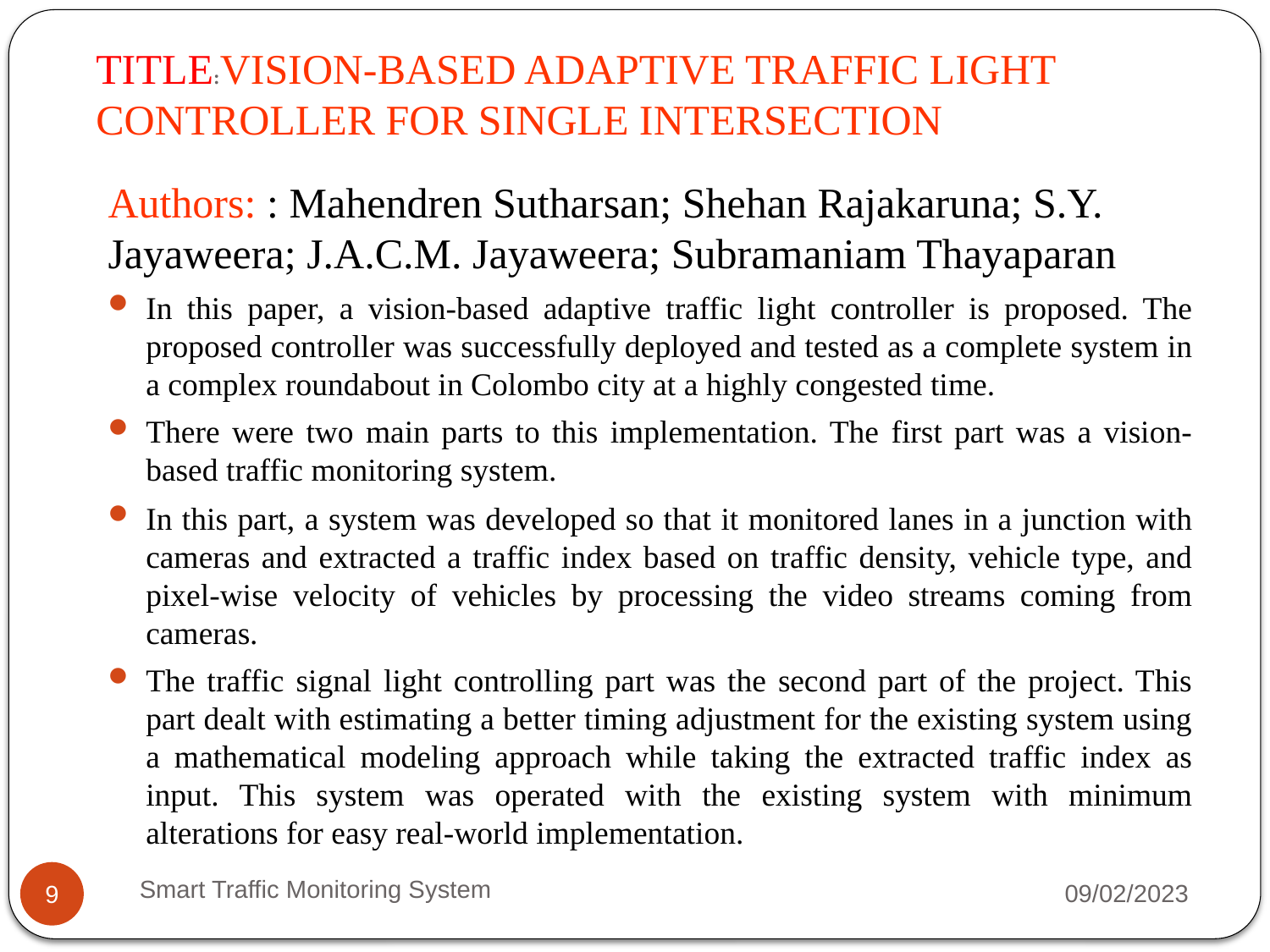

# TITLE:VISION-BASED ADAPTIVE TRAFFIC LIGHT CONTROLLER FOR SINGLE INTERSECTION
Authors: : Mahendren Sutharsan; Shehan Rajakaruna; S.Y. Jayaweera; J.A.C.M. Jayaweera; Subramaniam Thayaparan
In this paper, a vision-based adaptive traffic light controller is proposed. The proposed controller was successfully deployed and tested as a complete system in a complex roundabout in Colombo city at a highly congested time.
There were two main parts to this implementation. The first part was a vision-based traffic monitoring system.
In this part, a system was developed so that it monitored lanes in a junction with cameras and extracted a traffic index based on traffic density, vehicle type, and pixel-wise velocity of vehicles by processing the video streams coming from cameras.
The traffic signal light controlling part was the second part of the project. This part dealt with estimating a better timing adjustment for the existing system using a mathematical modeling approach while taking the extracted traffic index as input. This system was operated with the existing system with minimum alterations for easy real-world implementation.
Smart Traffic Monitoring System
09/02/2023
9